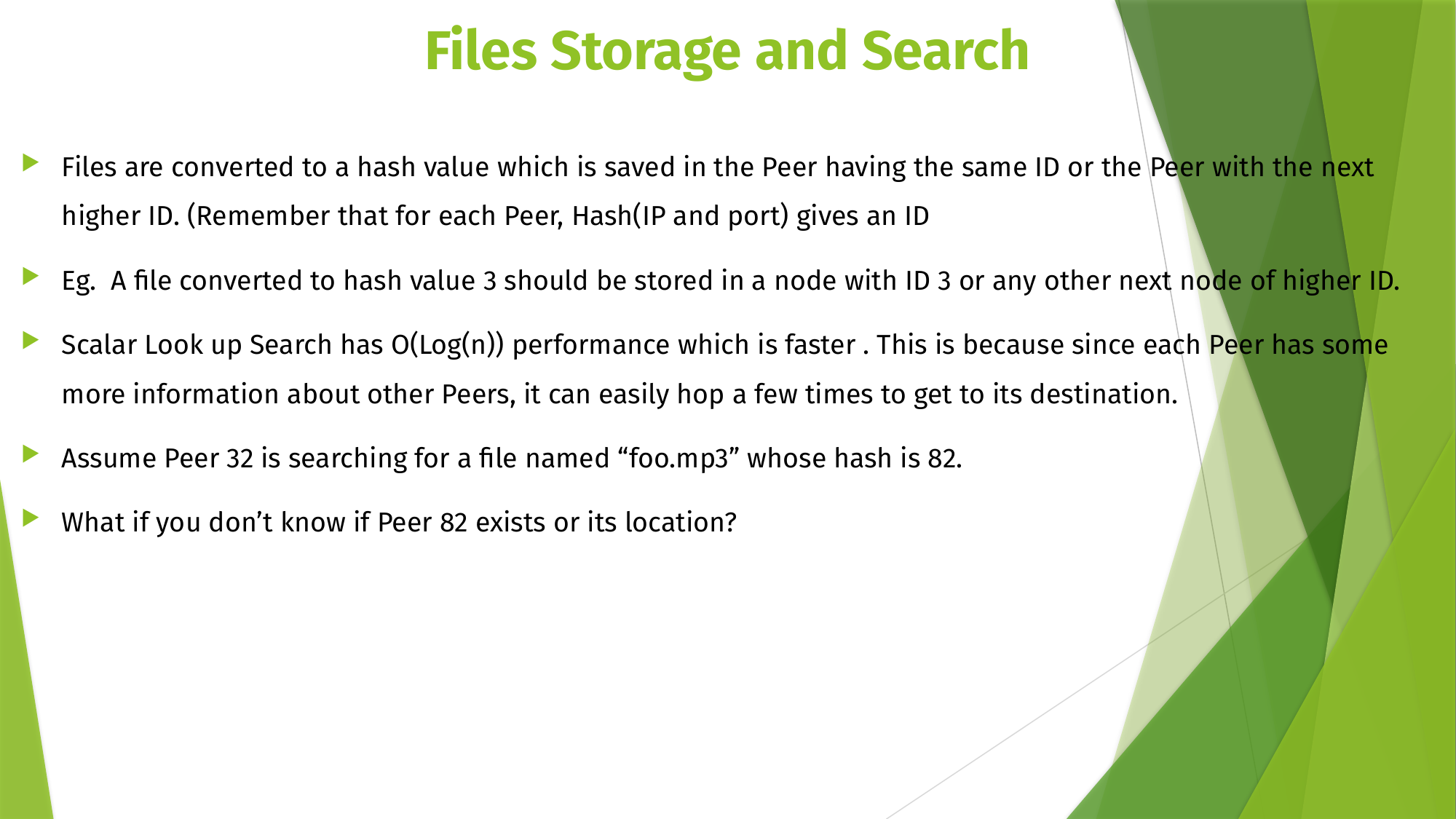

# Files Storage and Search
Files are converted to a hash value which is saved in the Peer having the same ID or the Peer with the next higher ID. (Remember that for each Peer, Hash(IP and port) gives an ID
Eg.  A file converted to hash value 3 should be stored in a node with ID 3 or any other next node of higher ID.
Scalar Look up Search has O(Log(n)) performance which is faster . This is because since each Peer has some more information about other Peers, it can easily hop a few times to get to its destination.
Assume Peer 32 is searching for a file named “foo.mp3” whose hash is 82.
What if you don’t know if Peer 82 exists or its location?